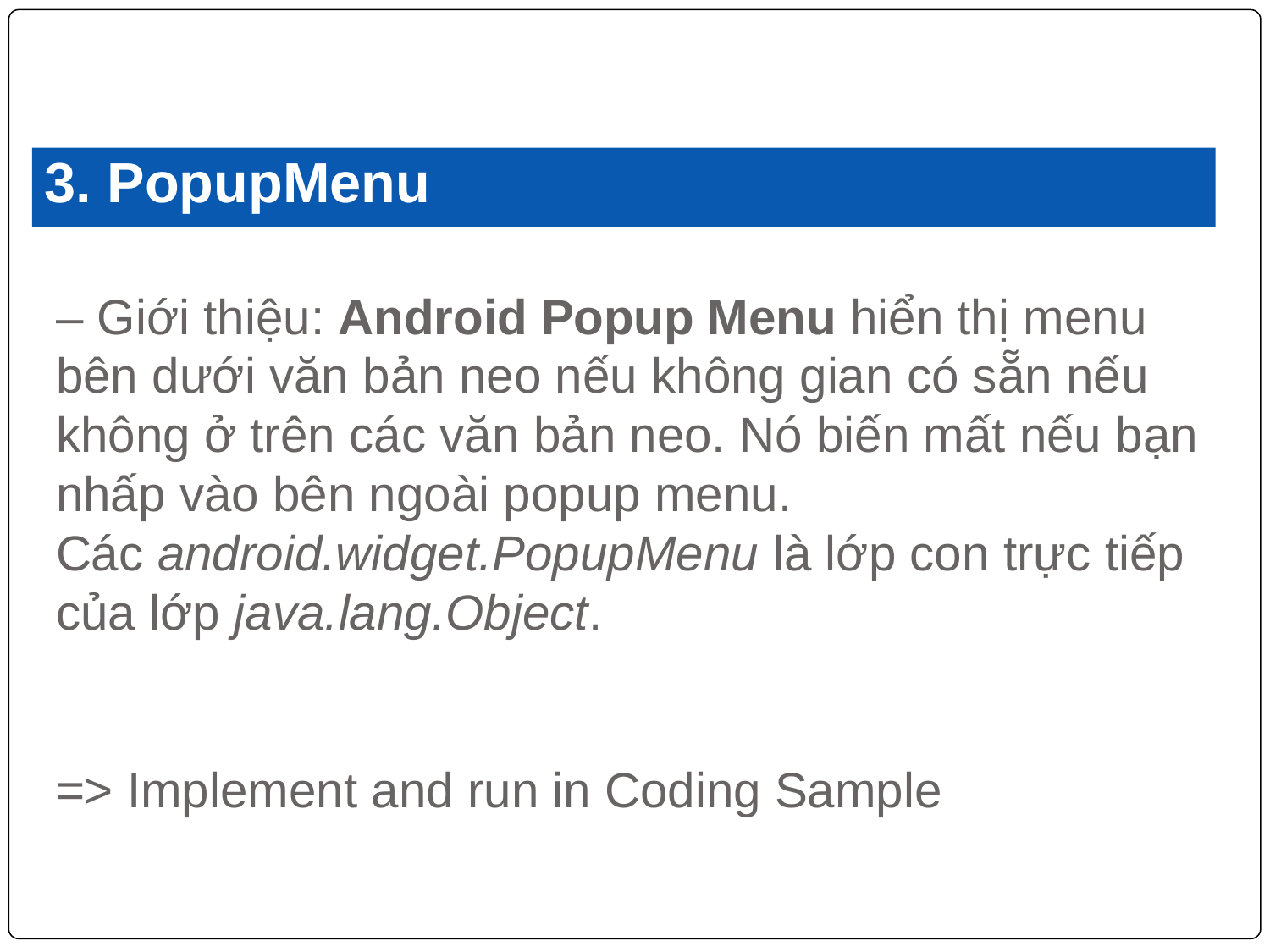

# 3. PopupMenu
– Giới thiệu: Android Popup Menu hiển thị menu bên dưới văn bản neo nếu không gian có sẵn nếu không ở trên các văn bản neo. Nó biến mất nếu bạn nhấp vào bên ngoài popup menu. Các android.widget.PopupMenu là lớp con trực tiếp của lớp java.lang.Object.

=> Implement and run in Coding Sample